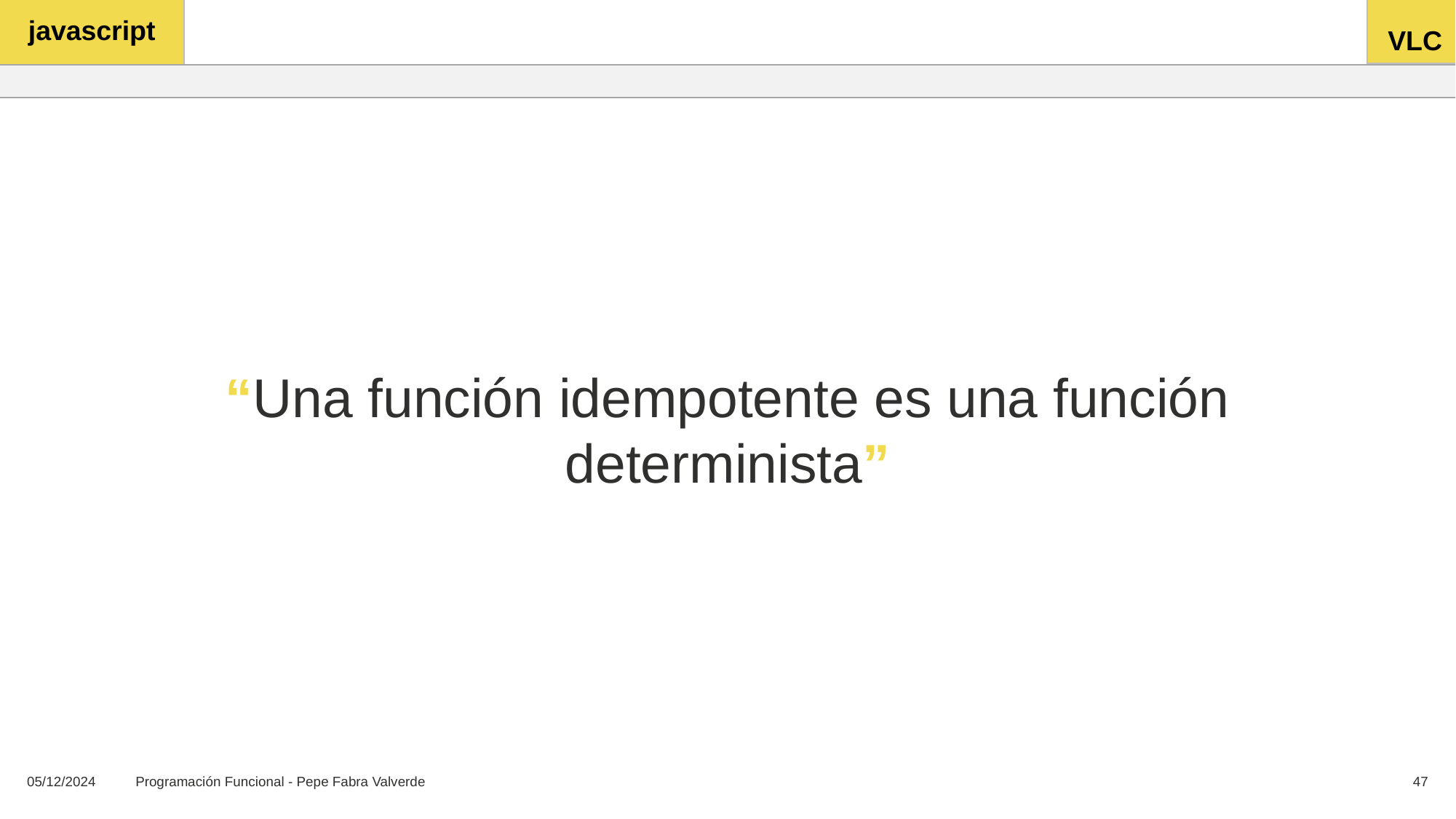

# “Una función idempotente es una función determinista”
05/12/2024
Programación Funcional - Pepe Fabra Valverde
47